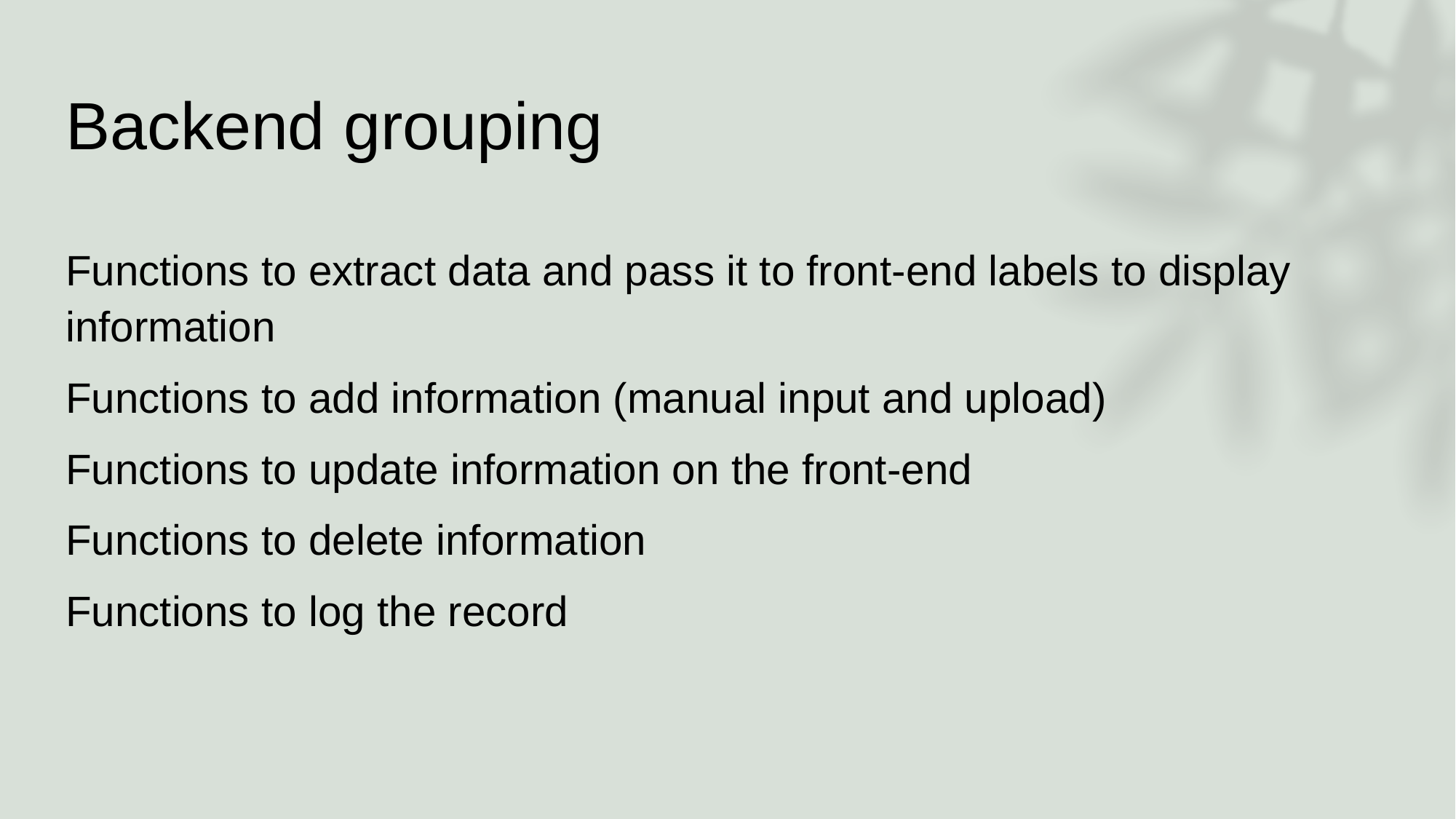

# Backend grouping
Functions to extract data and pass it to front-end labels to display information
Functions to add information (manual input and upload)
Functions to update information on the front-end
Functions to delete information
Functions to log the record